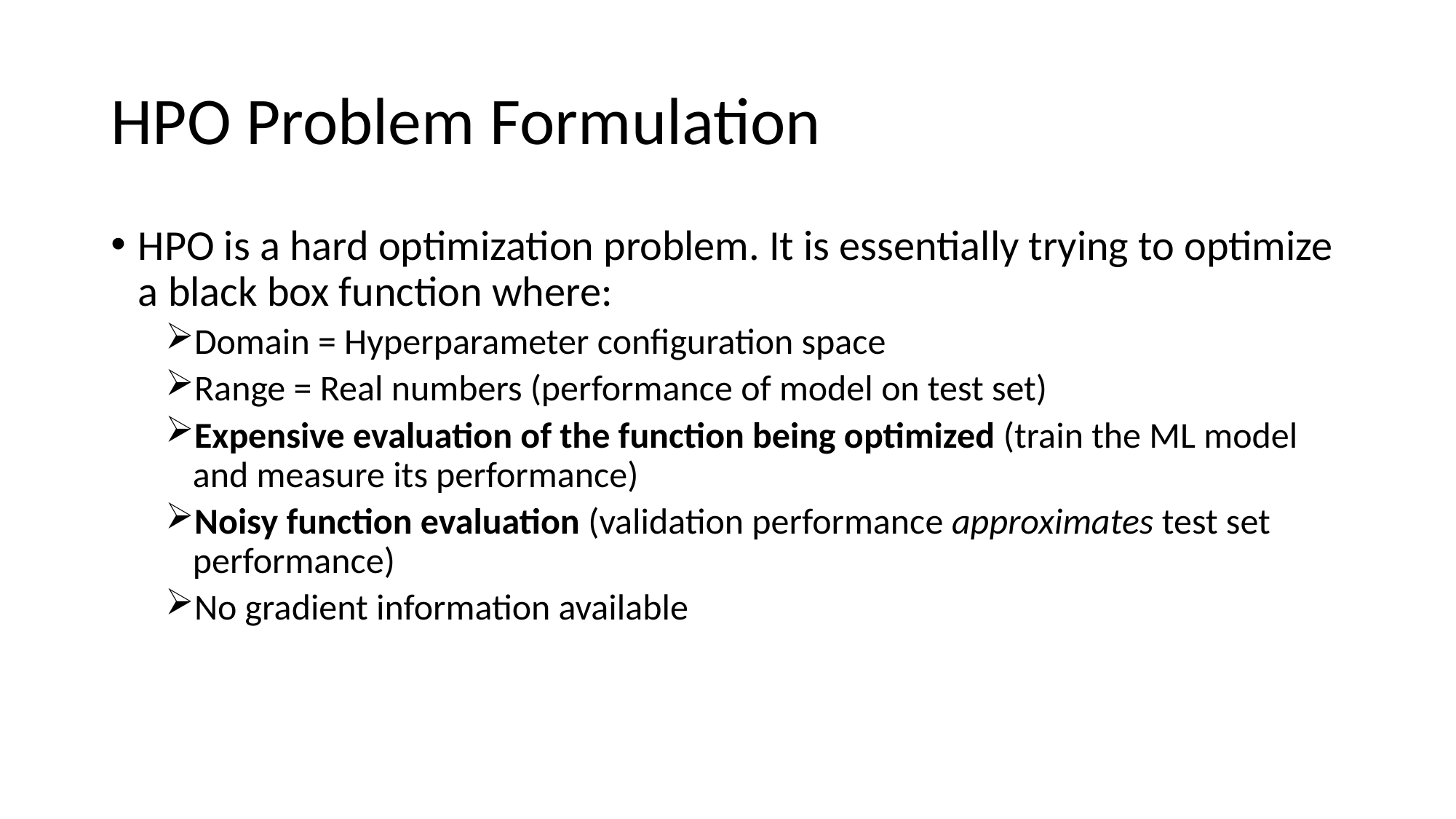

# HPO Problem Formulation
HPO is a hard optimization problem. It is essentially trying to optimize a black box function where:
Domain = Hyperparameter configuration space
Range = Real numbers (performance of model on test set)
Expensive evaluation of the function being optimized (train the ML model and measure its performance)
Noisy function evaluation (validation performance approximates test set performance)
No gradient information available